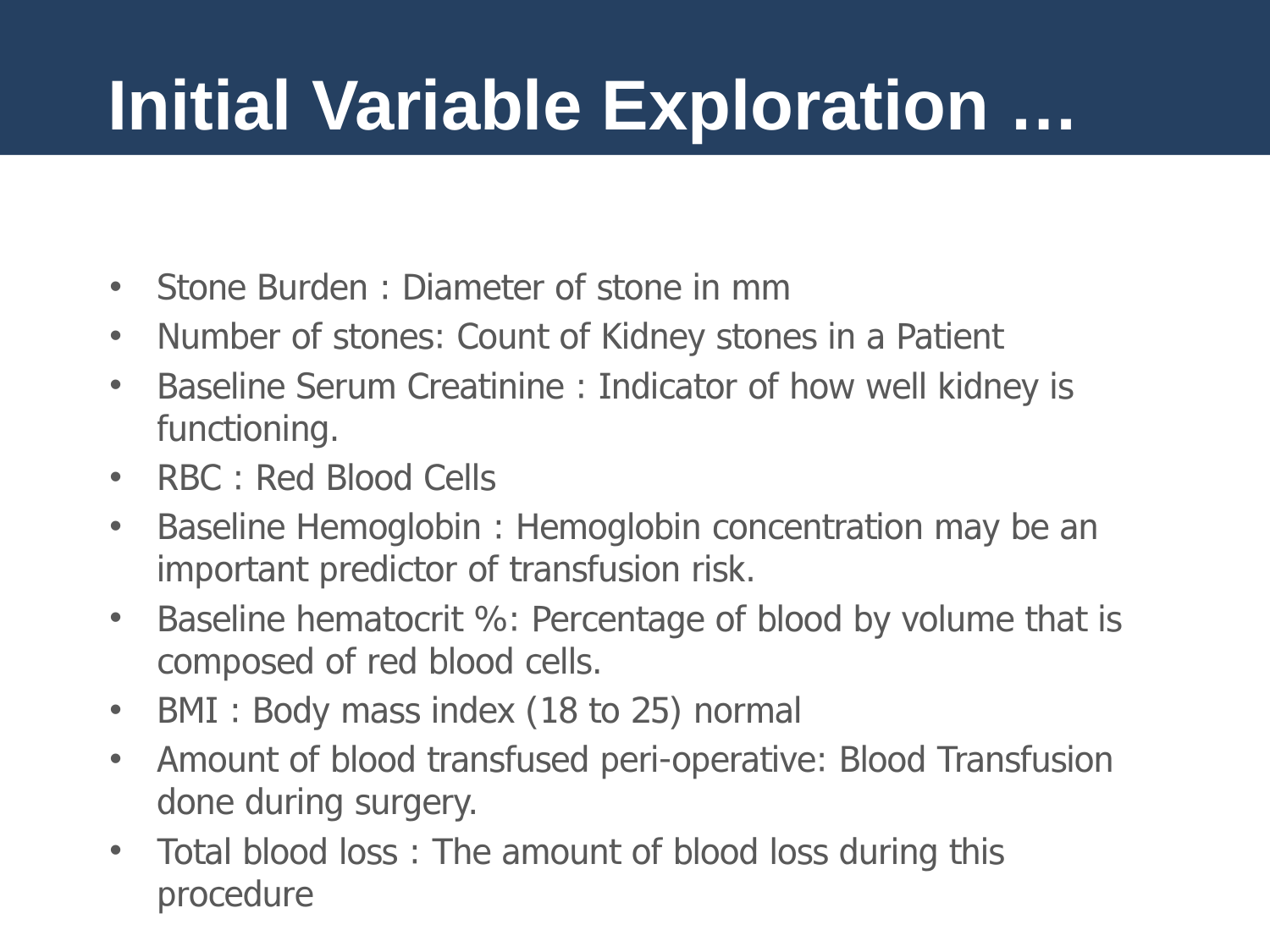

# Initial Variable Exploration …
Stone Burden : Diameter of stone in mm
Number of stones: Count of Kidney stones in a Patient
Baseline Serum Creatinine : Indicator of how well kidney is functioning.
RBC : Red Blood Cells
Baseline Hemoglobin : Hemoglobin concentration may be an important predictor of transfusion risk.
Baseline hematocrit %: Percentage of blood by volume that is composed of red blood cells.
BMI : Body mass index (18 to 25) normal
Amount of blood transfused peri-operative: Blood Transfusion done during surgery.
Total blood loss : The amount of blood loss during this procedure